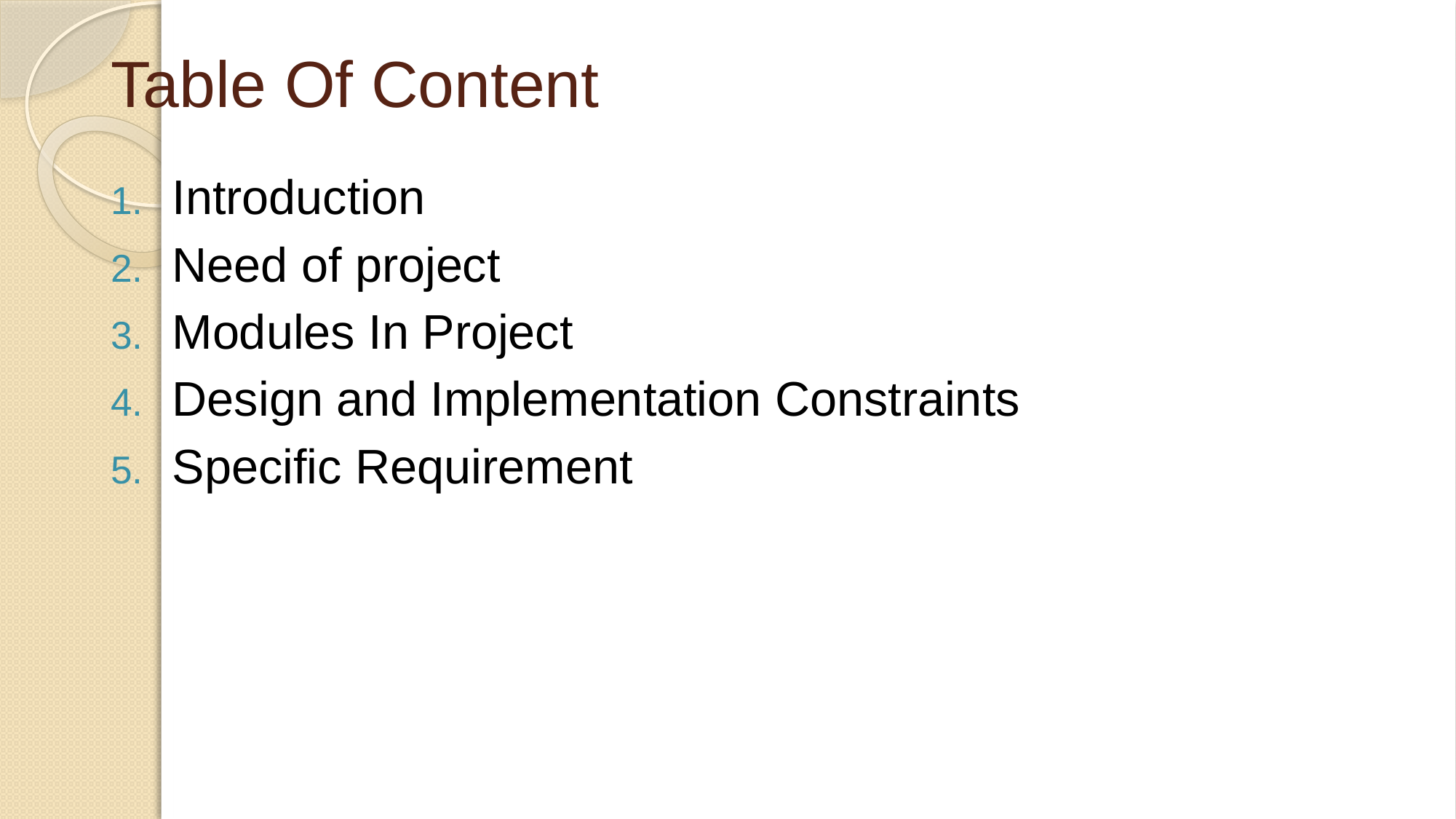

# Table Of Content
Introduction
Need of project
Modules In Project
Design and Implementation Constraints
Specific Requirement